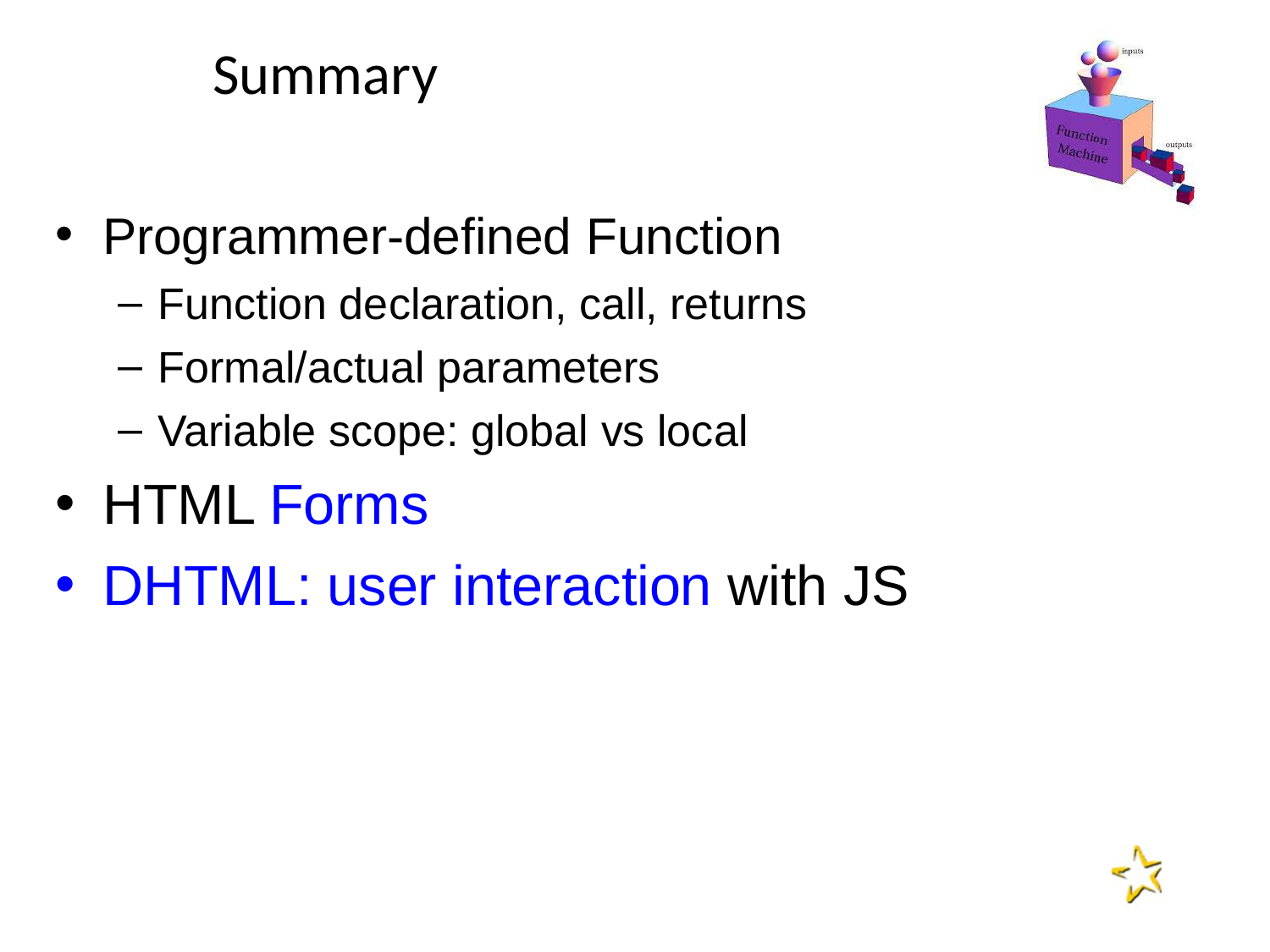

# Summary
Programmer-defined Function
Function declaration, call, returns
Formal/actual parameters
Variable scope: global vs local
HTML Forms
DHTML: user interaction with JS